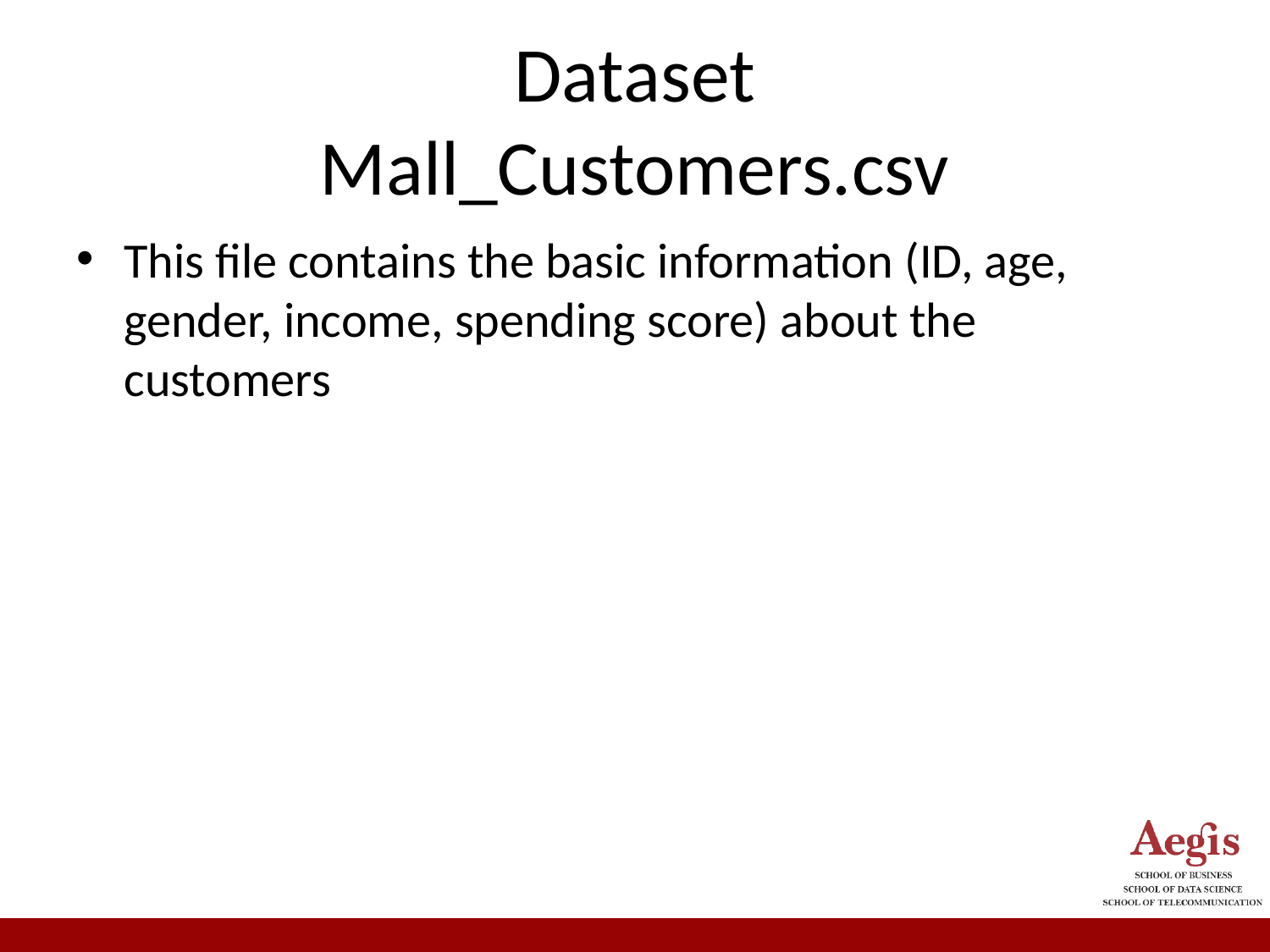

# Dataset Mall_Customers.csv
This file contains the basic information (ID, age, gender, income, spending score) about the customers